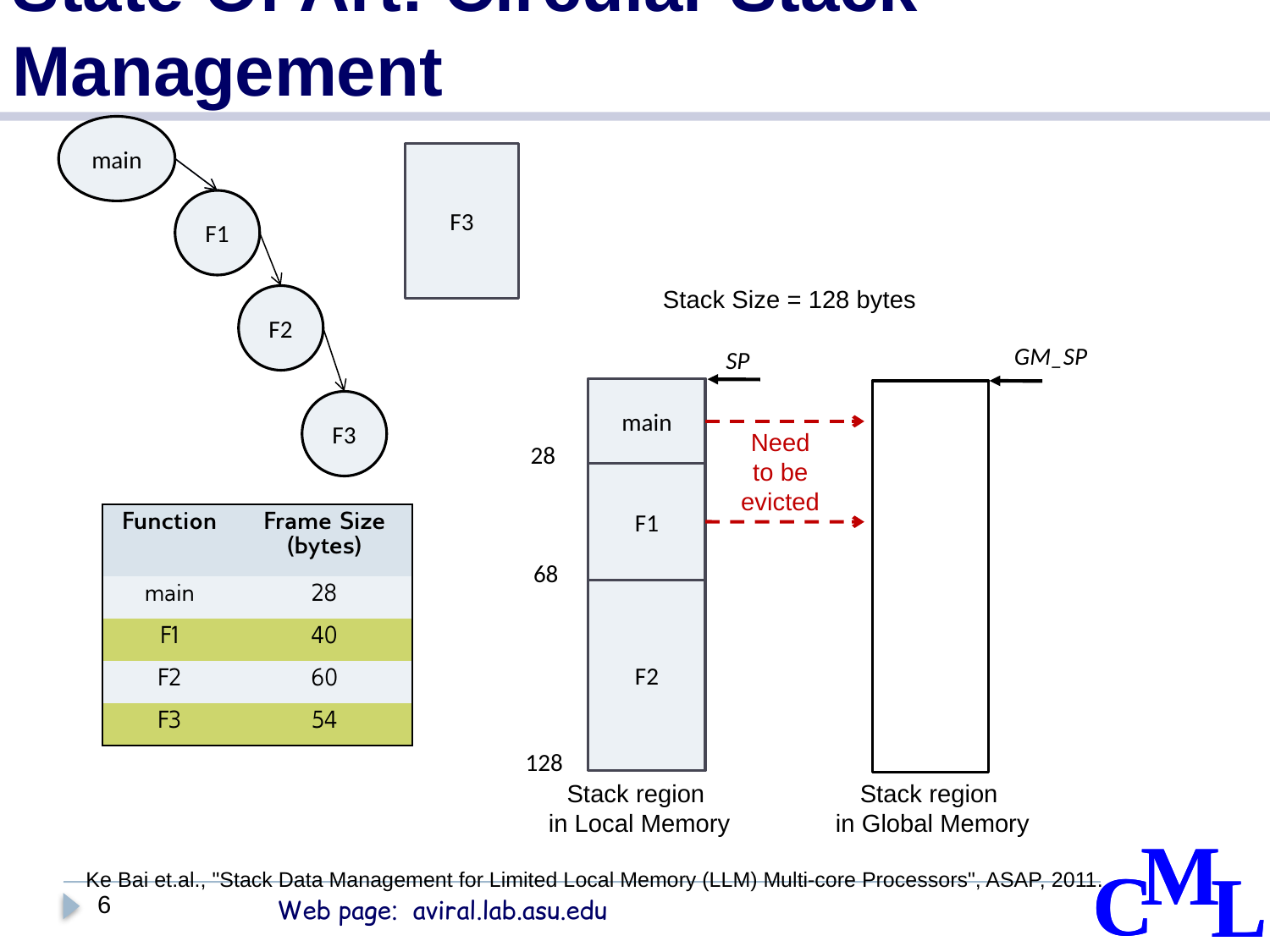

# State Of Art: Circular Stack Management
main
F3
F1
Stack Size = 128 bytes
F2
GM_SP
SP

main

F3
Need to be evicted
28
F1
| Function | Frame Size (bytes) |
| --- | --- |
| main | 28 |
| F1 | 40 |
| F2 | 60 |
| F3 | 54 |
68
F2
128
Stack region
in Local Memory
Stack region
in Global Memory
 Ke Bai et.al., "Stack Data Management for Limited Local Memory (LLM) Multi-core Processors", ASAP, 2011.
6